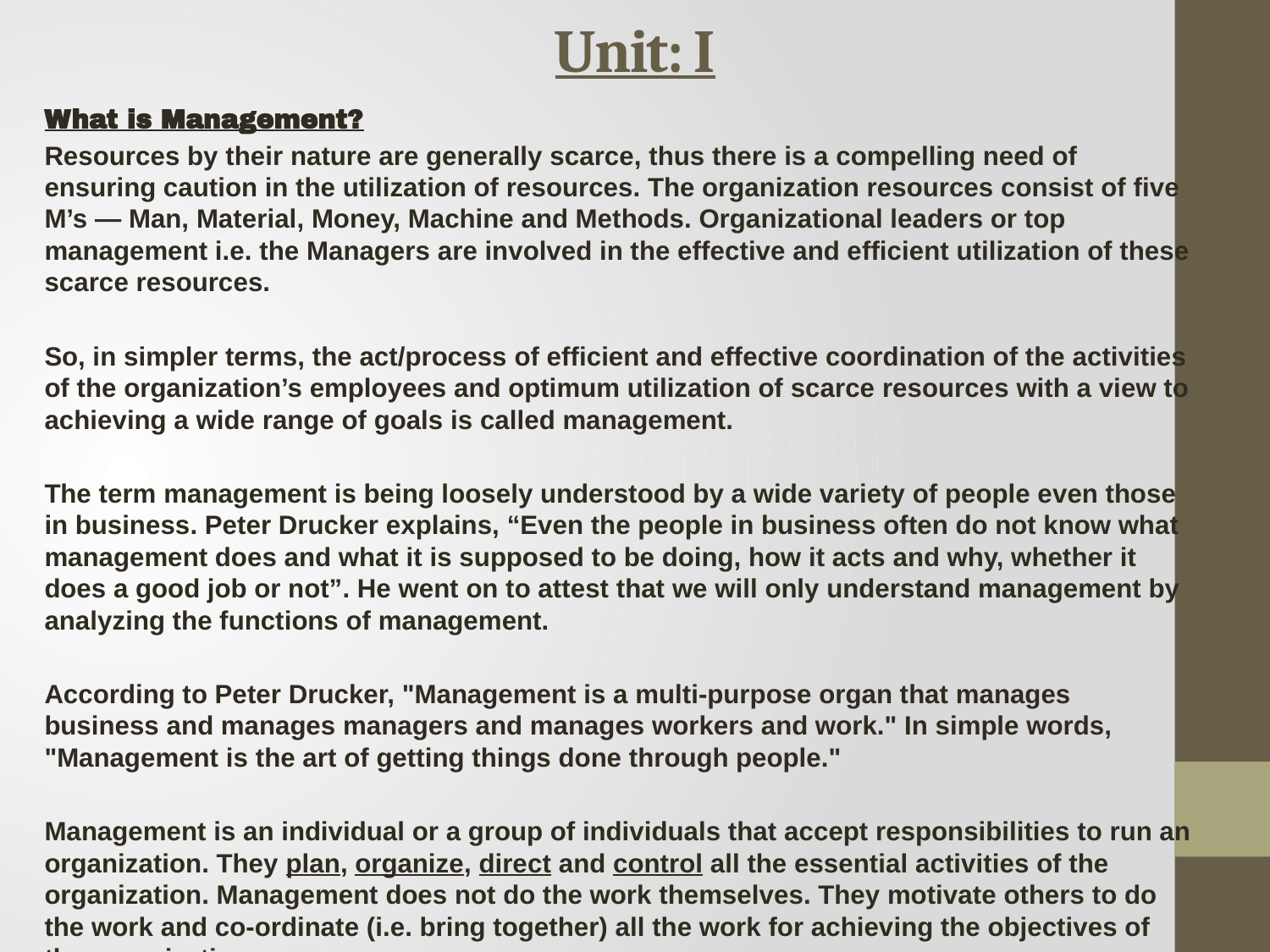

# Unit: I
What is Management?
Resources by their nature are generally scarce, thus there is a compelling need of ensuring caution in the utilization of resources. The organization resources consist of five M’s — Man, Material, Money, Machine and Methods. Organizational leaders or top management i.e. the Managers are involved in the effective and efficient utilization of these scarce resources.

So, in simpler terms, the act/process of efficient and effective coordination of the activities of the organization’s employees and optimum utilization of scarce resources with a view to achieving a wide range of goals is called management.

The term management is being loosely understood by a wide variety of people even those in business. Peter Drucker explains, “Even the people in business often do not know what management does and what it is supposed to be doing, how it acts and why, whether it does a good job or not”. He went on to attest that we will only understand management by analyzing the functions of management.

According to Peter Drucker, "Management is a multi-purpose organ that manages business and manages managers and manages workers and work." In simple words, "Management is the art of getting things done through people."

Management is an individual or a group of individuals that accept responsibilities to run an organization. They plan, organize, direct and control all the essential activities of the organization. Management does not do the work themselves. They motivate others to do the work and co-ordinate (i.e. bring together) all the work for achieving the objectives of the organization.